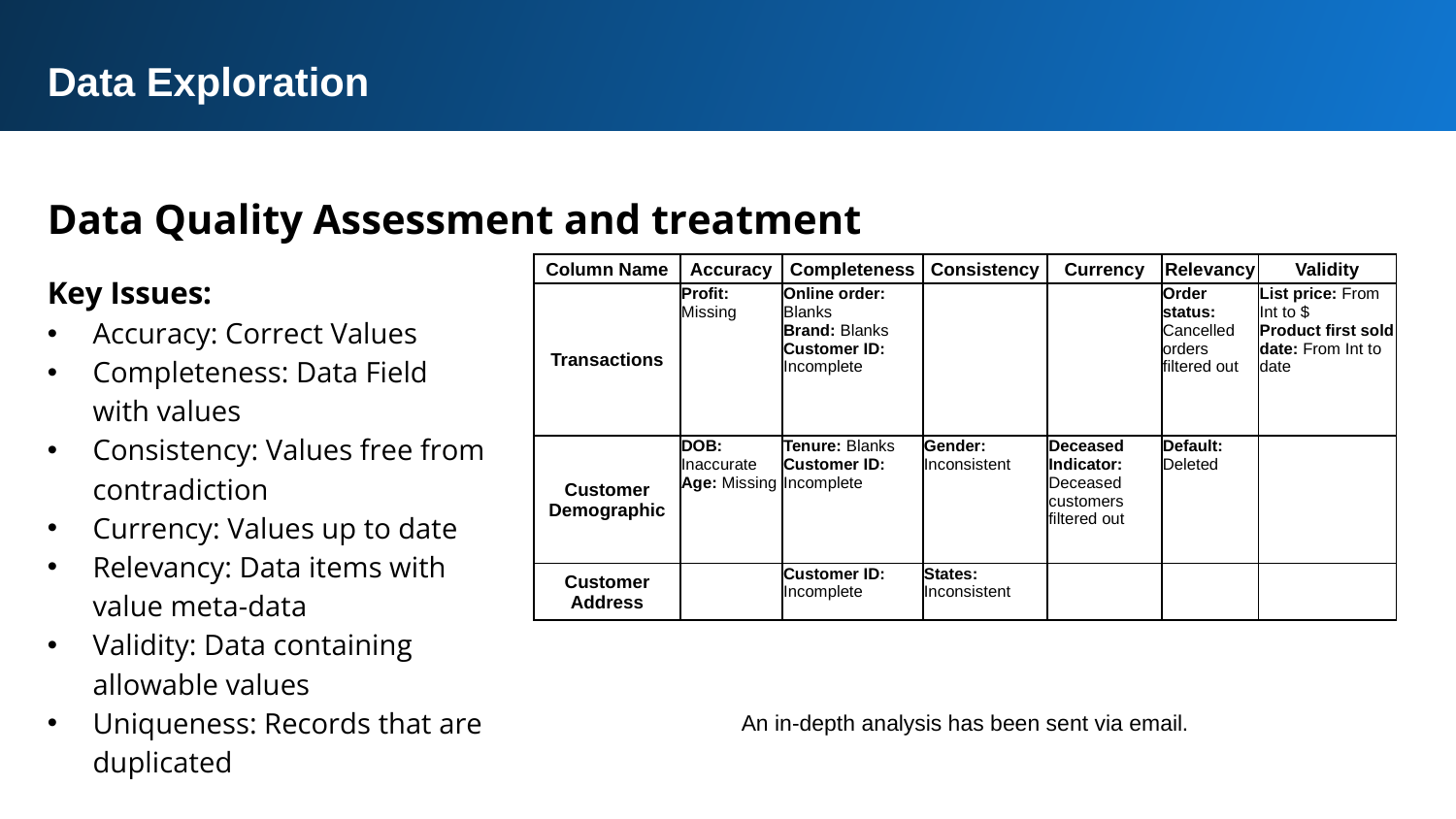

Data Exploration
Data Quality Assessment and treatment
Key Issues:
Accuracy: Correct Values
Completeness: Data Field with values
Consistency: Values free from contradiction
Currency: Values up to date
Relevancy: Data items with value meta-data
Validity: Data containing allowable values
Uniqueness: Records that are duplicated

| Column Name | Accuracy | Completeness | Consistency | Currency | Relevancy | Validity |
| --- | --- | --- | --- | --- | --- | --- |
| Transactions | Profit: Missing | Online order: Blanks Brand: Blanks Customer ID: Incomplete |  |  | Order status: Cancelled orders filtered out | List price: From Int to $ Product first sold date: From Int to date |
| Customer Demographic | DOB: Inaccurate Age: Missing | Tenure: Blanks Customer ID: Incomplete | Gender: Inconsistent | Deceased Indicator: Deceased customers filtered out | Default: Deleted |  |
| Customer Address |  | Customer ID: Incomplete | States: Inconsistent |  |  |  |
An in-depth analysis has been sent via email.